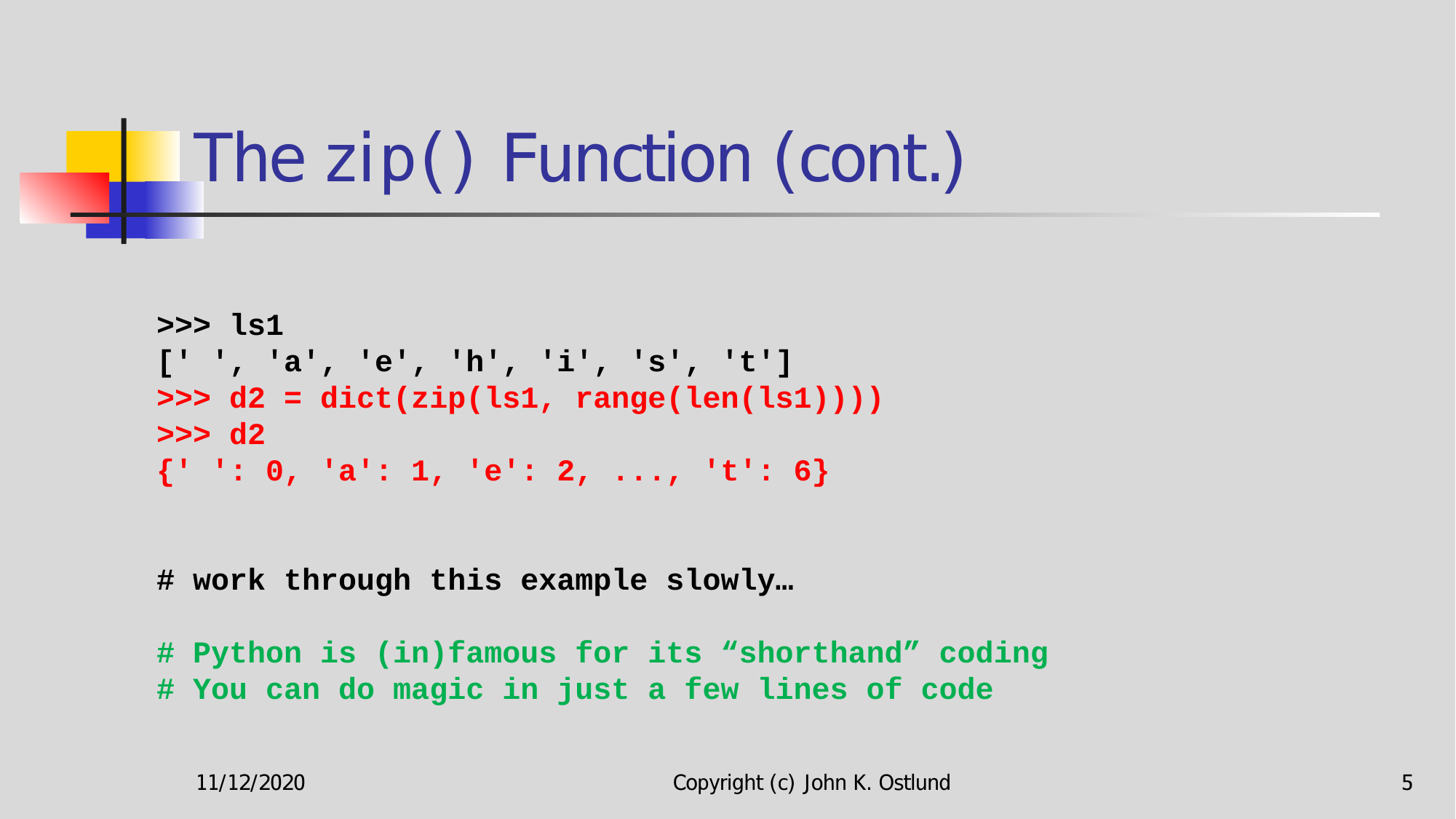

# The zip() Function (cont.)

>>> ls1
[' ', 'a', 'e', 'h', 'i', 's', 't']
>>> d2 = dict(zip(ls1, range(len(ls1))))
>>> d2
{' ': 0, 'a': 1, 'e': 2, ..., 't': 6}

# work through this example slowly…

# Python is (in)famous for its “shorthand” coding
# You can do magic in just a few lines of code

11/12/2020
Copyright (c) John K. Ostlund
5